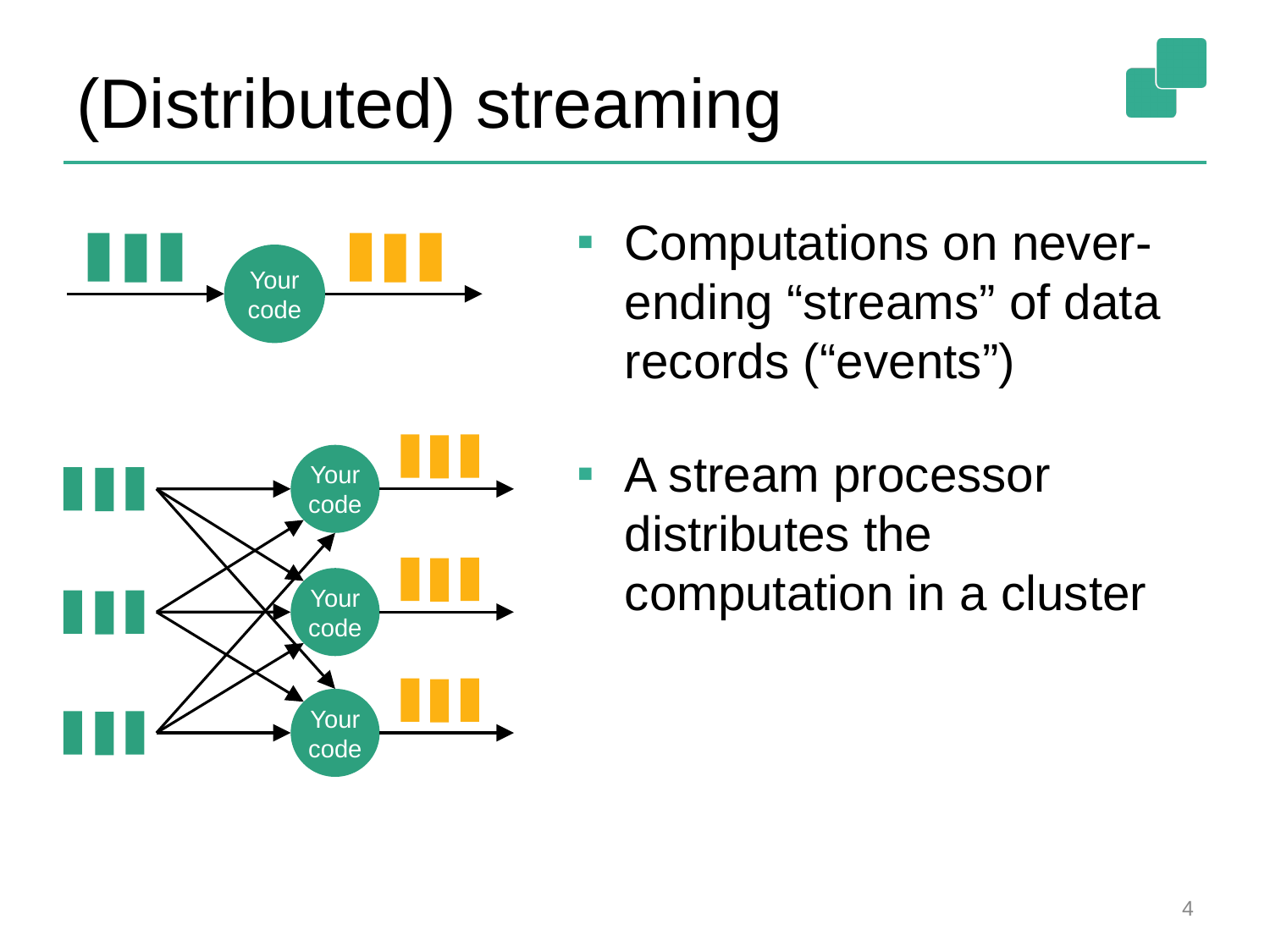

# (Distributed) streaming
Computations on never-ending “streams” of data records (“events”)

A stream processor distributes the computation in a cluster

Your code

Your code

Your code

Your code

4